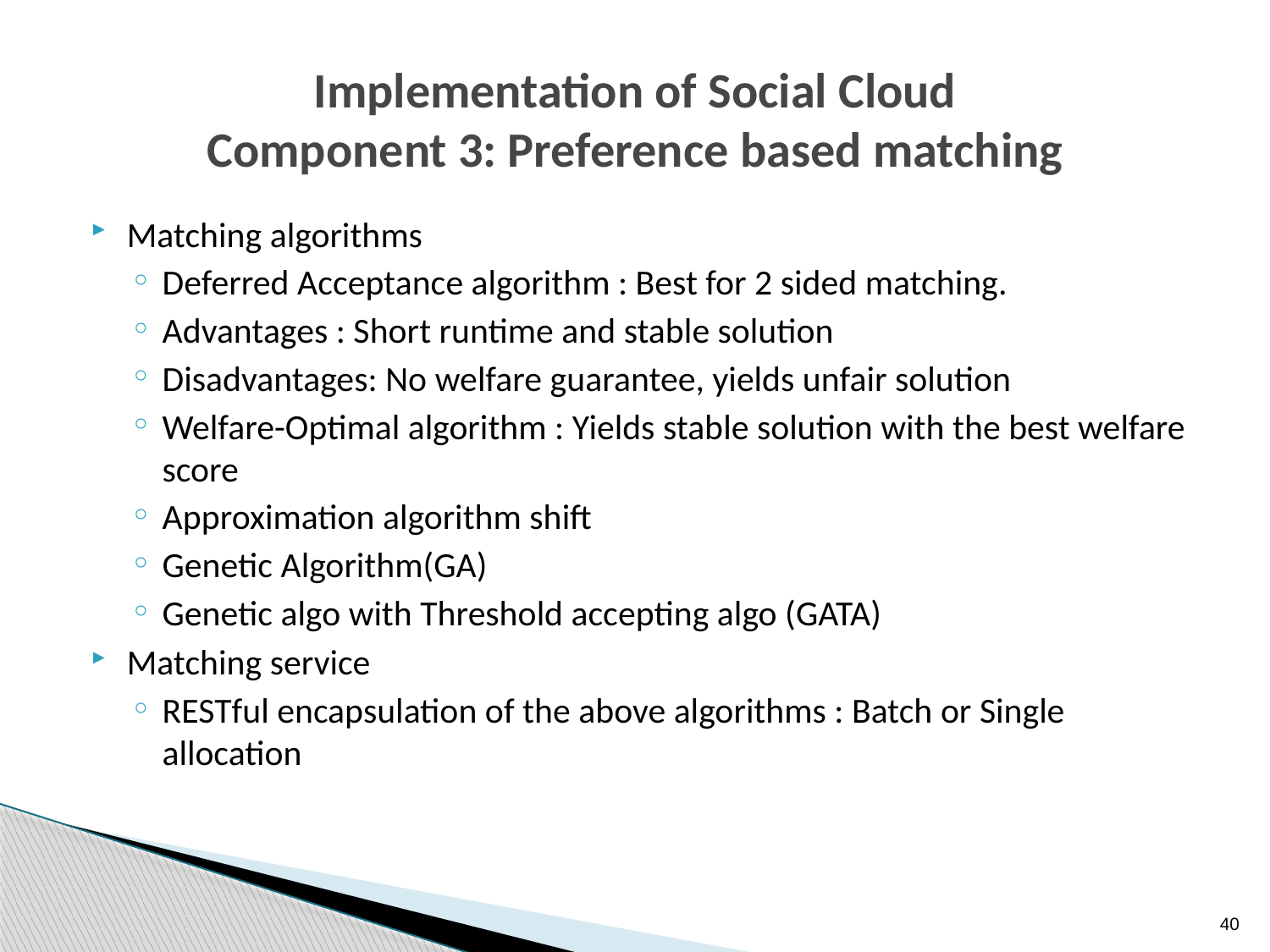

# Implementation of Social Cloud Component 3: Preference based matching
Matching algorithms
Deferred Acceptance algorithm : Best for 2 sided matching.
Advantages : Short runtime and stable solution
Disadvantages: No welfare guarantee, yields unfair solution
Welfare-Optimal algorithm : Yields stable solution with the best welfare score
Approximation algorithm shift
Genetic Algorithm(GA)
Genetic algo with Threshold accepting algo (GATA)
Matching service
RESTful encapsulation of the above algorithms : Batch or Single allocation

40